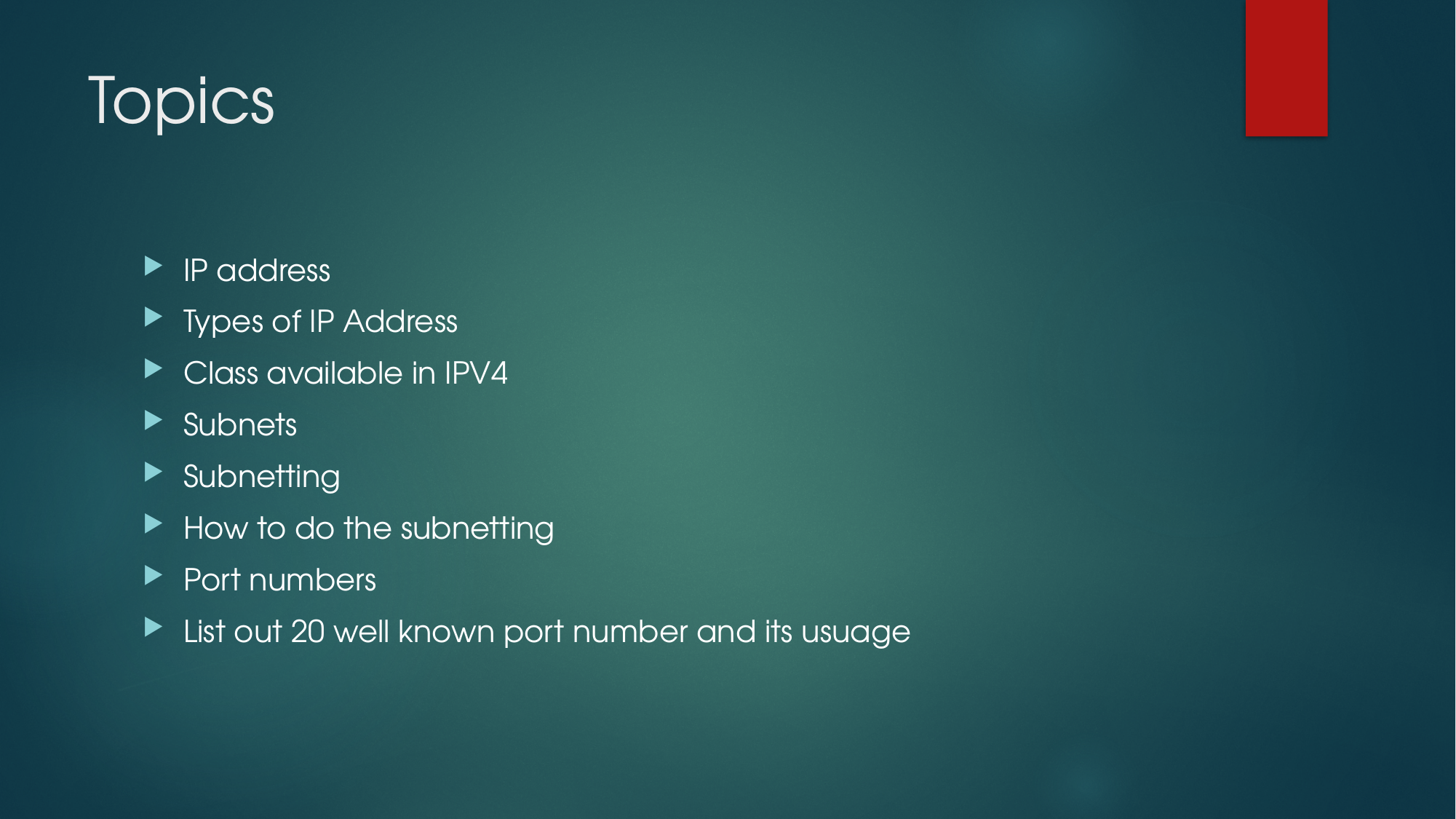

# Topics
IP address
Types of IP Address
Class available in IPV4
Subnets
Subnetting
How to do the subnetting
Port numbers
List out 20 well known port number and its usuage